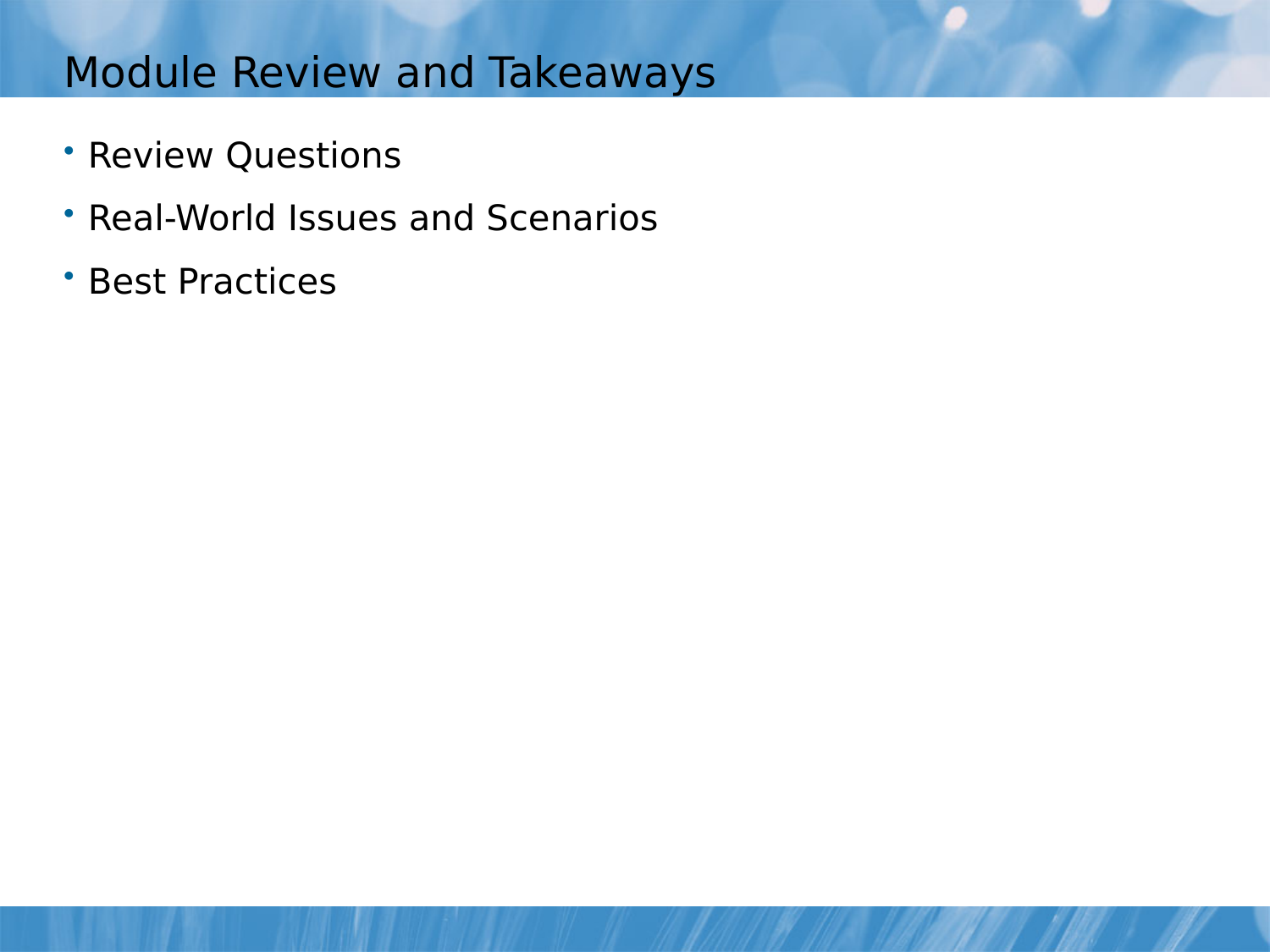

# Module Review and Takeaways
Review Questions
Real-World Issues and Scenarios
Best Practices